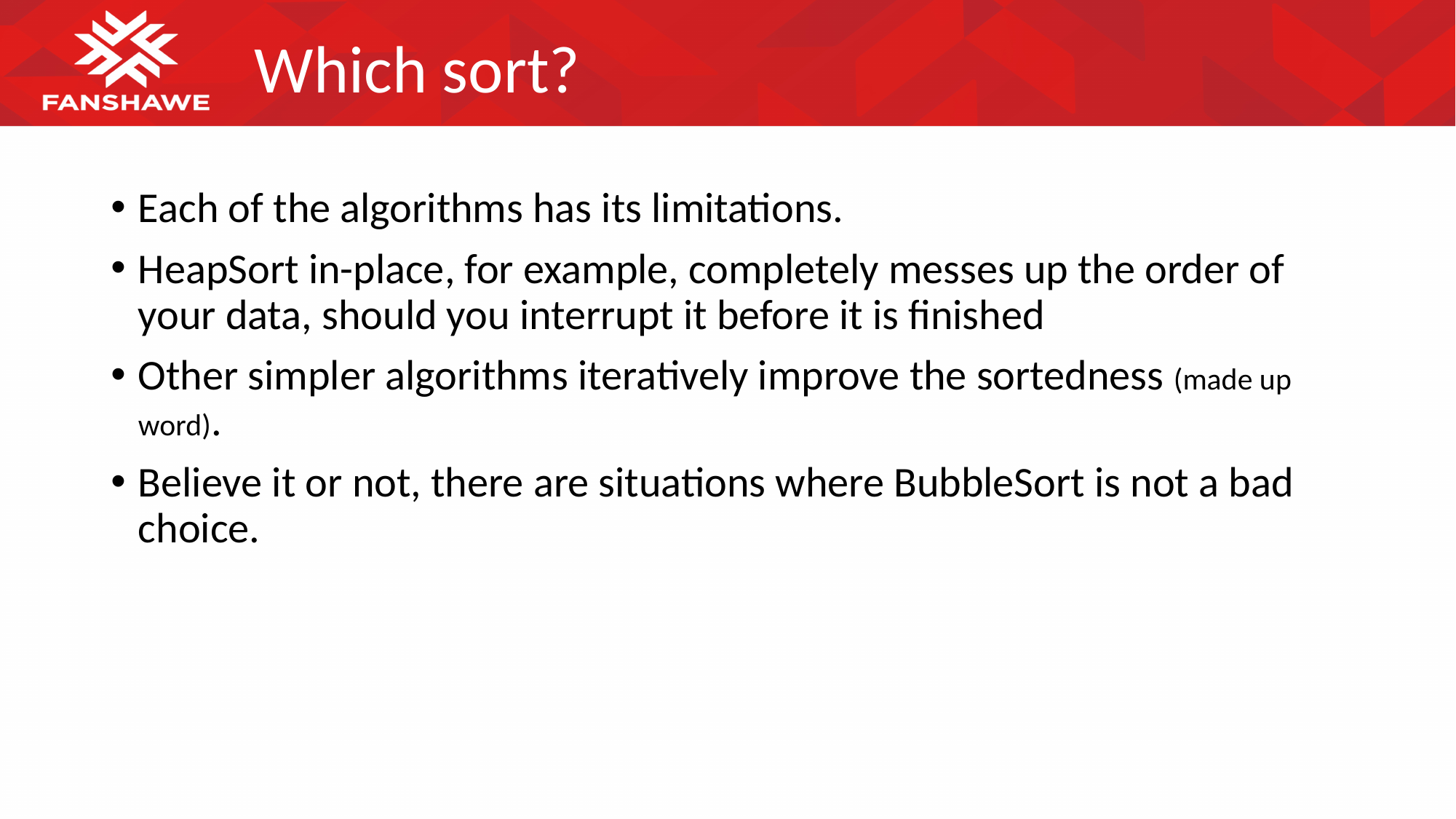

# Which sort?
Each of the algorithms has its limitations.
HeapSort in-place, for example, completely messes up the order of your data, should you interrupt it before it is finished
Other simpler algorithms iteratively improve the sortedness (made up word).
Believe it or not, there are situations where BubbleSort is not a bad choice.